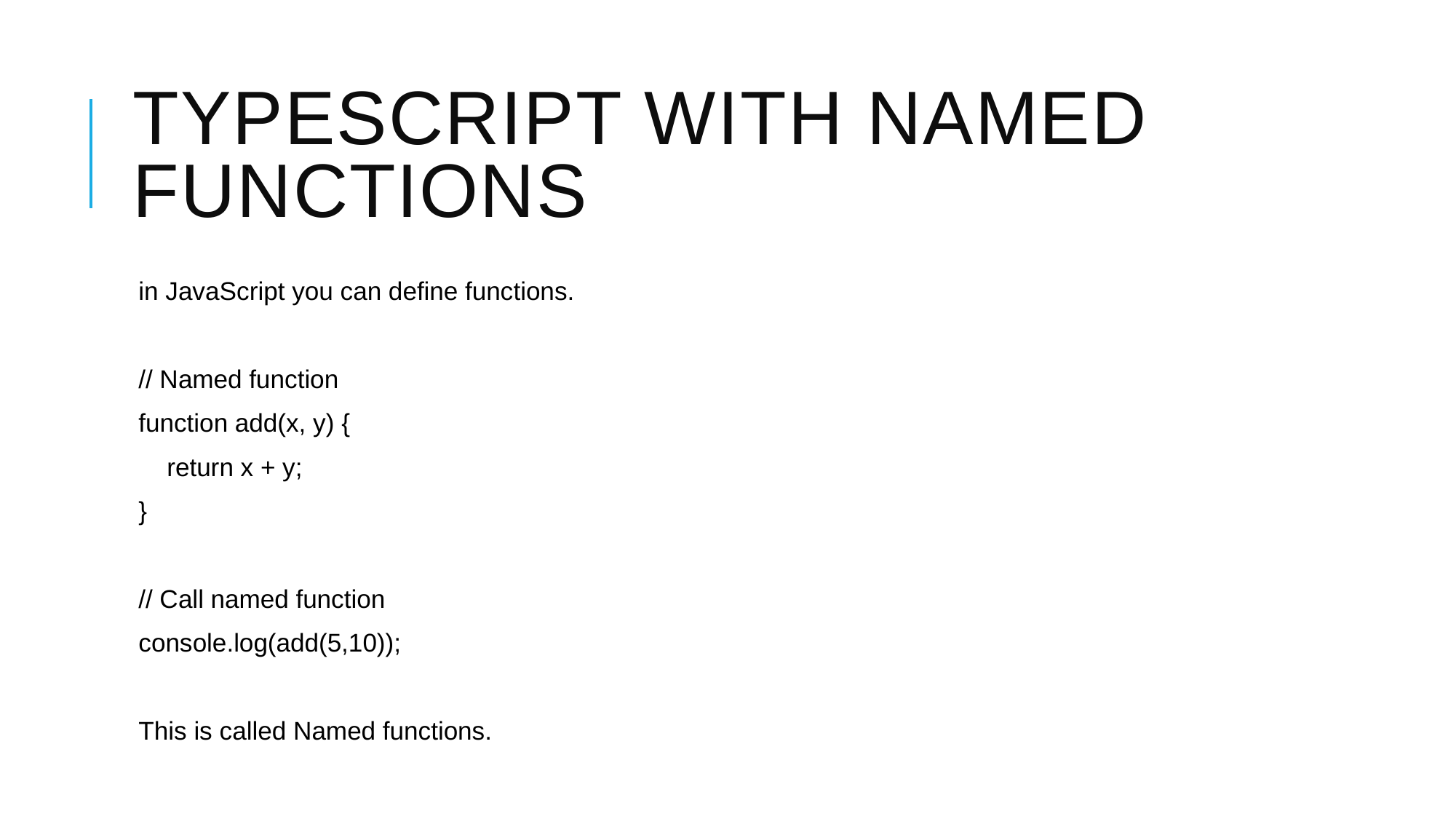

# Typescript with named functions
in JavaScript you can define functions.

// Named function
function add(x, y) {
    return x + y;
}

// Call named function
console.log(add(5,10));

This is called Named functions.